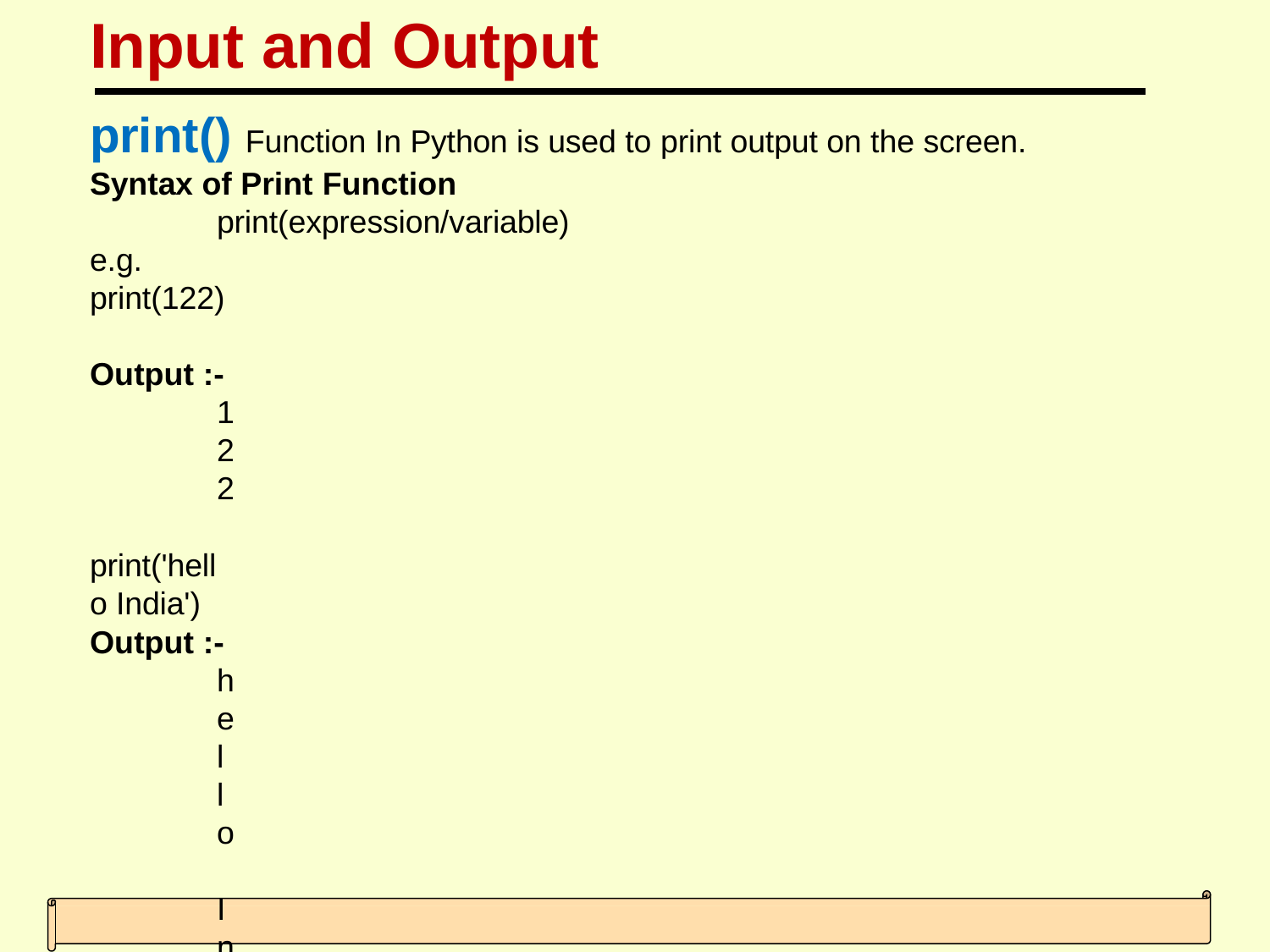

# Input and Output

print() Function In Python is used to print output on the screen.
Syntax of Print Function
print(expression/variable)
e.g.  print(122)  Output :-
122

print('hello India')
Output :-
hello India

print(‘Computer',‘Science')  print(‘Computer',‘Science',sep=' & ')  print(‘Computer',‘Science',sep=' & ',end='.')  Output :-
Computer Science  Computer & Science  Computer & Science.